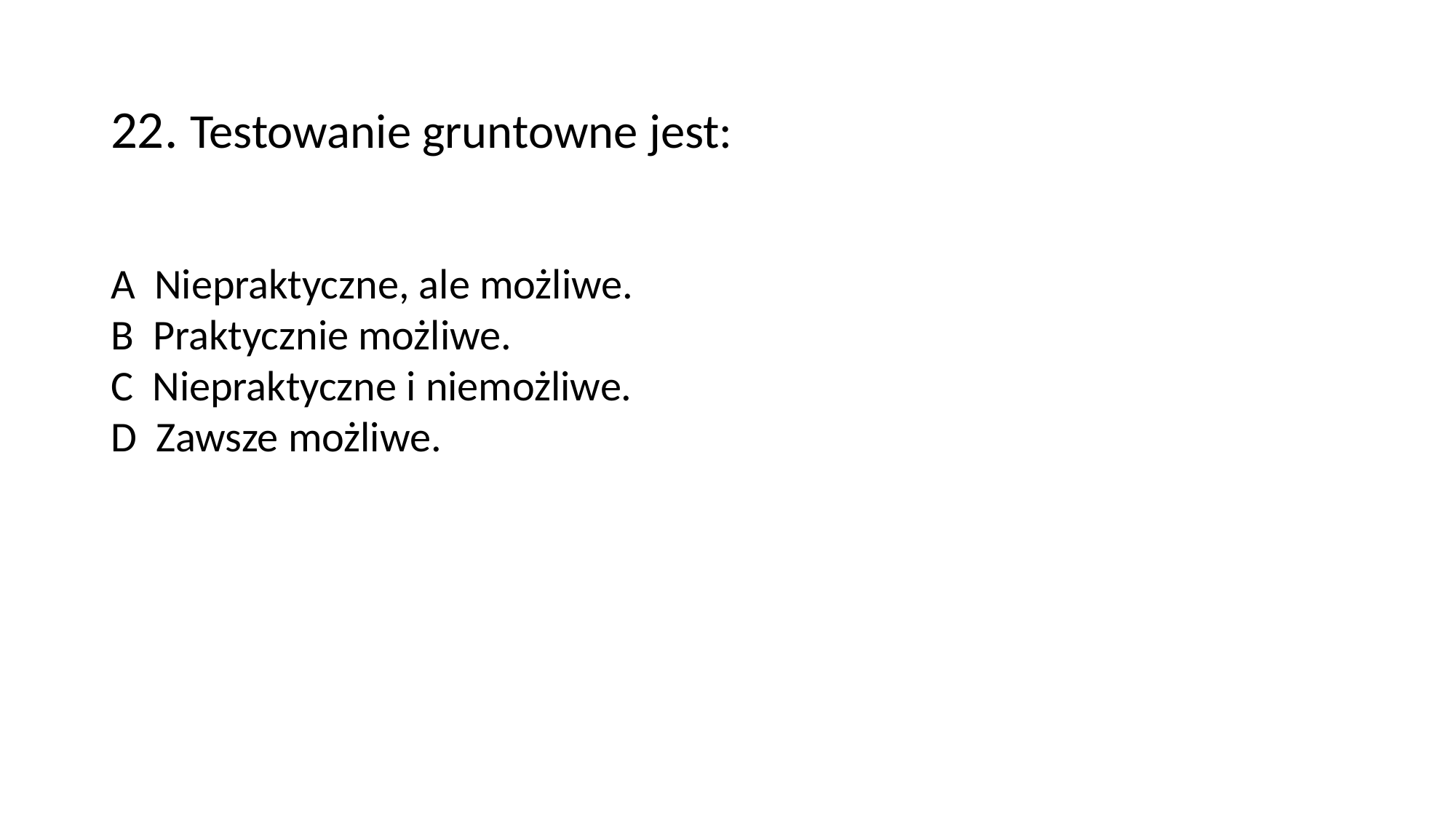

22. Testowanie gruntowne jest:

A  Niepraktyczne, ale możliwe.
B  Praktycznie możliwe.
C  Niepraktyczne i niemożliwe.
D  Zawsze możliwe.